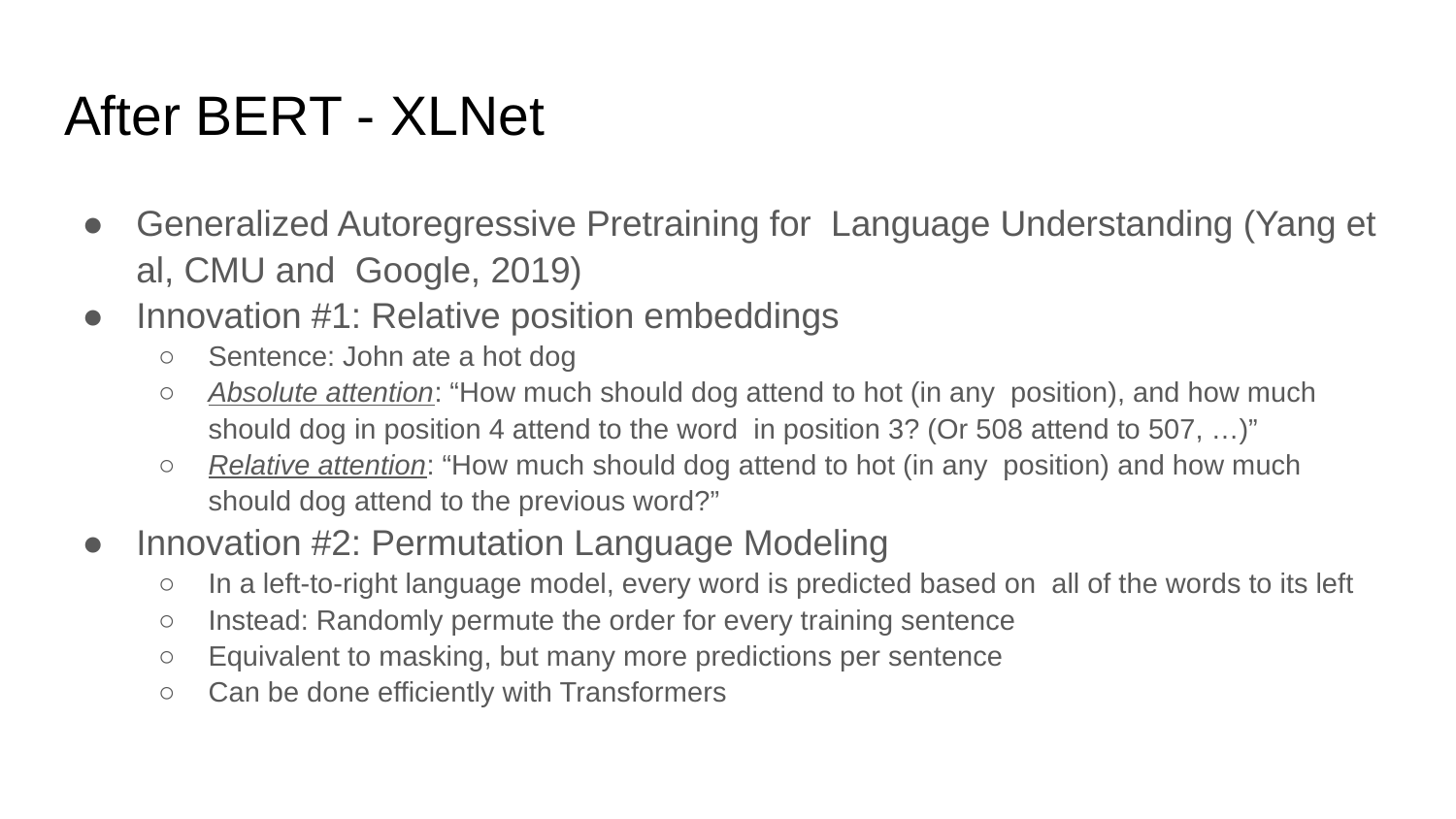

# After BERT - XLNet
Generalized Autoregressive Pretraining for  Language Understanding (Yang et al, CMU and  Google, 2019)
Innovation #1: Relative position embeddings
Sentence: John ate a hot dog
Absolute attention: “How much should dog attend to hot (in any  position), and how much should dog in position 4 attend to the word  in position 3? (Or 508 attend to 507, …)”
Relative attention: “How much should dog attend to hot (in any  position) and how much should dog attend to the previous word?”
Innovation #2: Permutation Language Modeling
In a left-to-right language model, every word is predicted based on  all of the words to its left
Instead: Randomly permute the order for every training sentence
Equivalent to masking, but many more predictions per sentence
Can be done efficiently with Transformers